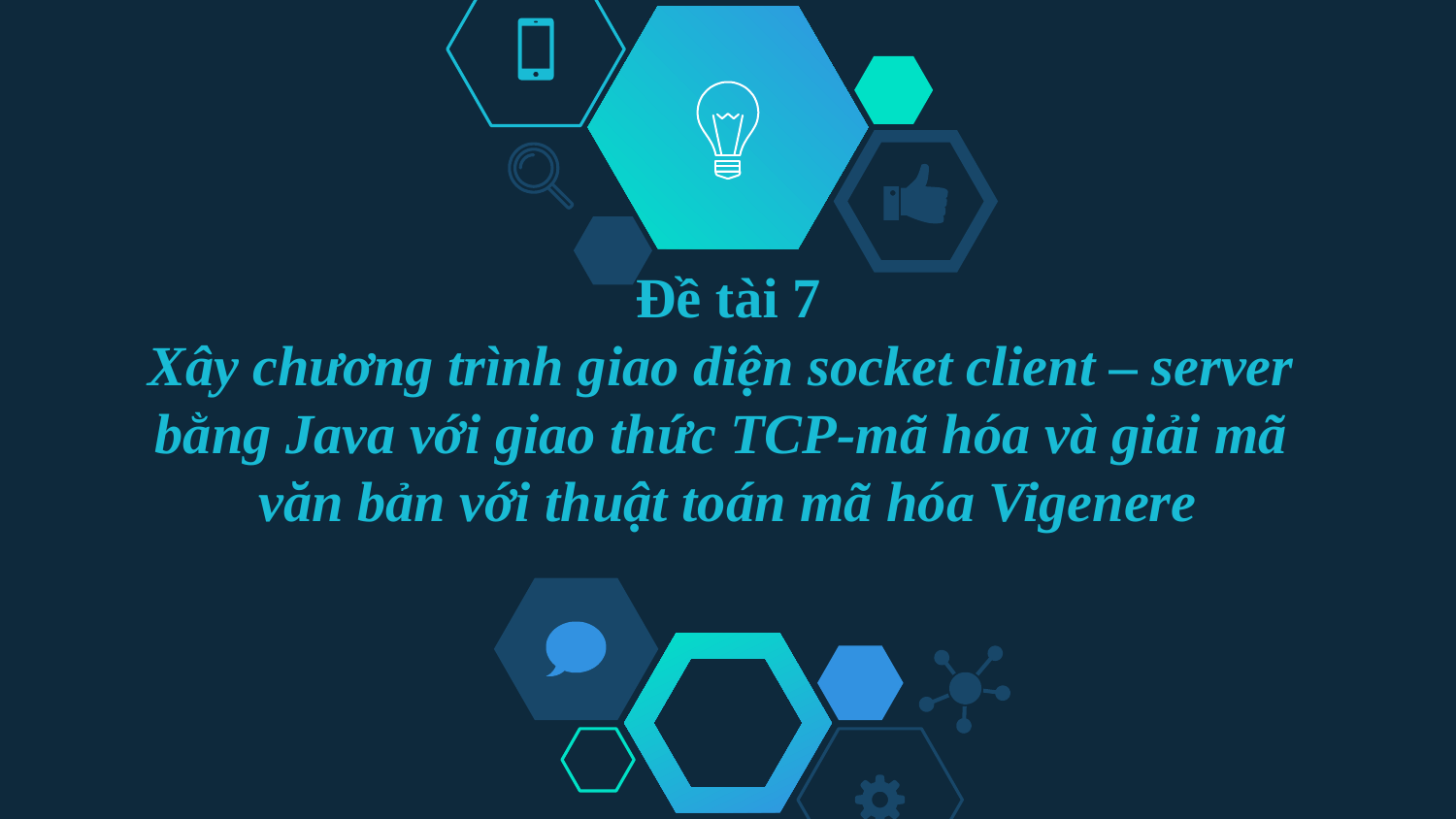

# Đề tài 7 Xây chương trình giao diện socket client – server bằng Java với giao thức TCP-mã hóa và giải mã văn bản với thuật toán mã hóa Vigenere